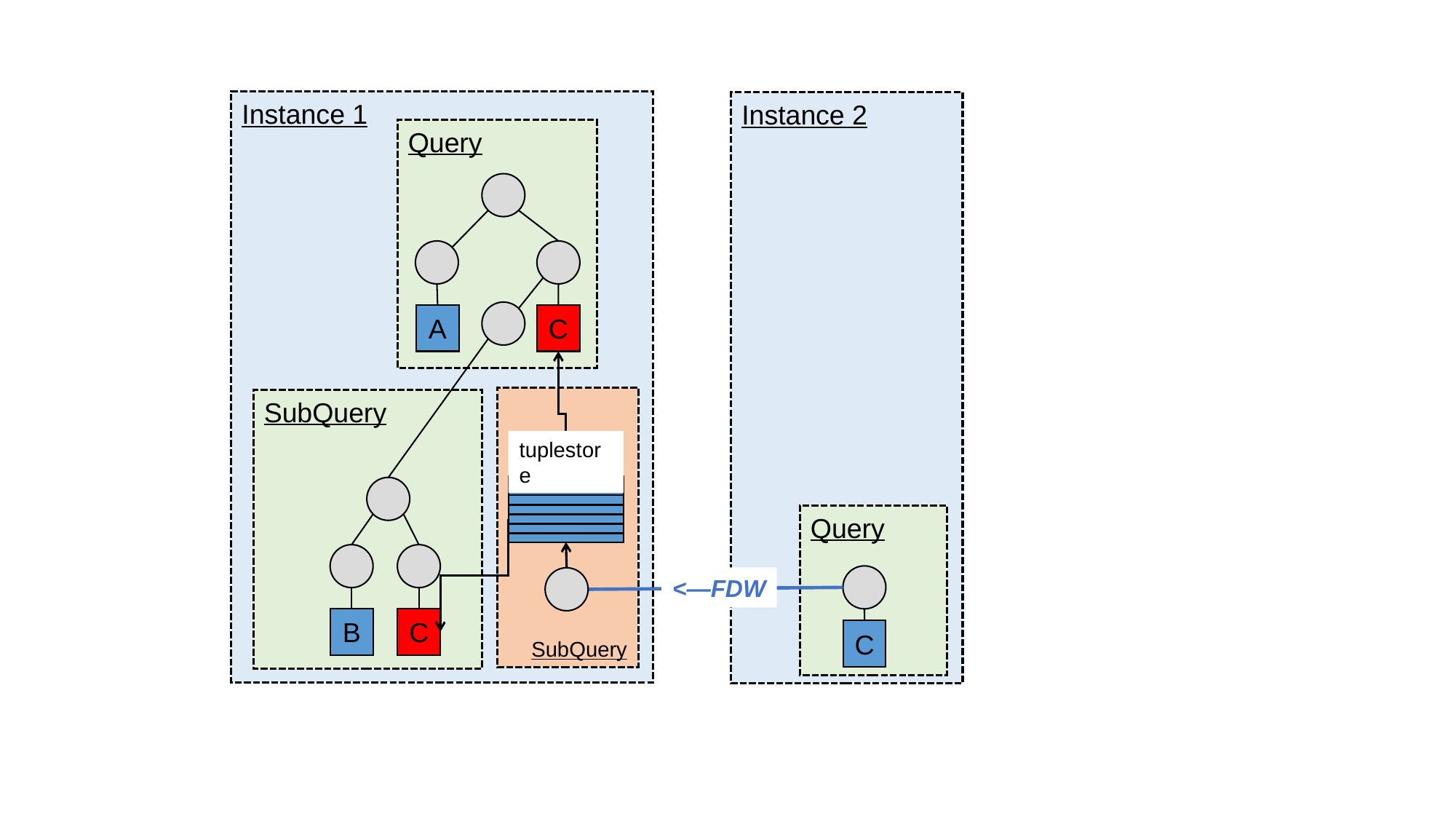

Instance 1
Instance 2
Query

A
C
SubQuery
SubQuery
tuplestore

Query

<—FDW

B
C
C